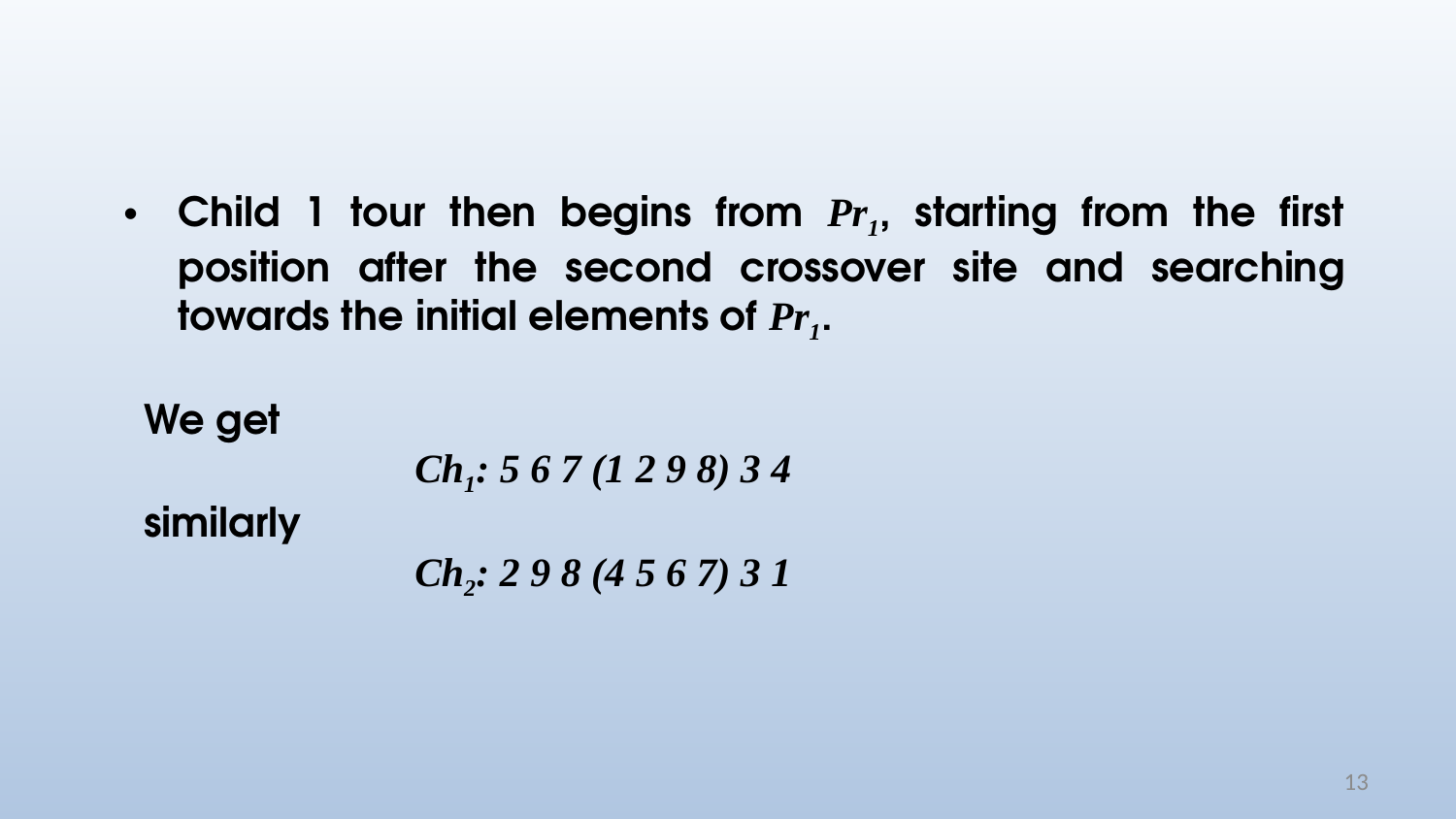

Child 1 tour then begins from Pr1, starting from the first position after the second crossover site and searching towards the initial elements of Pr1.

  We get
		Ch1: 5 6 7 (1 2 9 8) 3 4
  similarly
		Ch2: 2 9 8 (4 5 6 7) 3 1
13